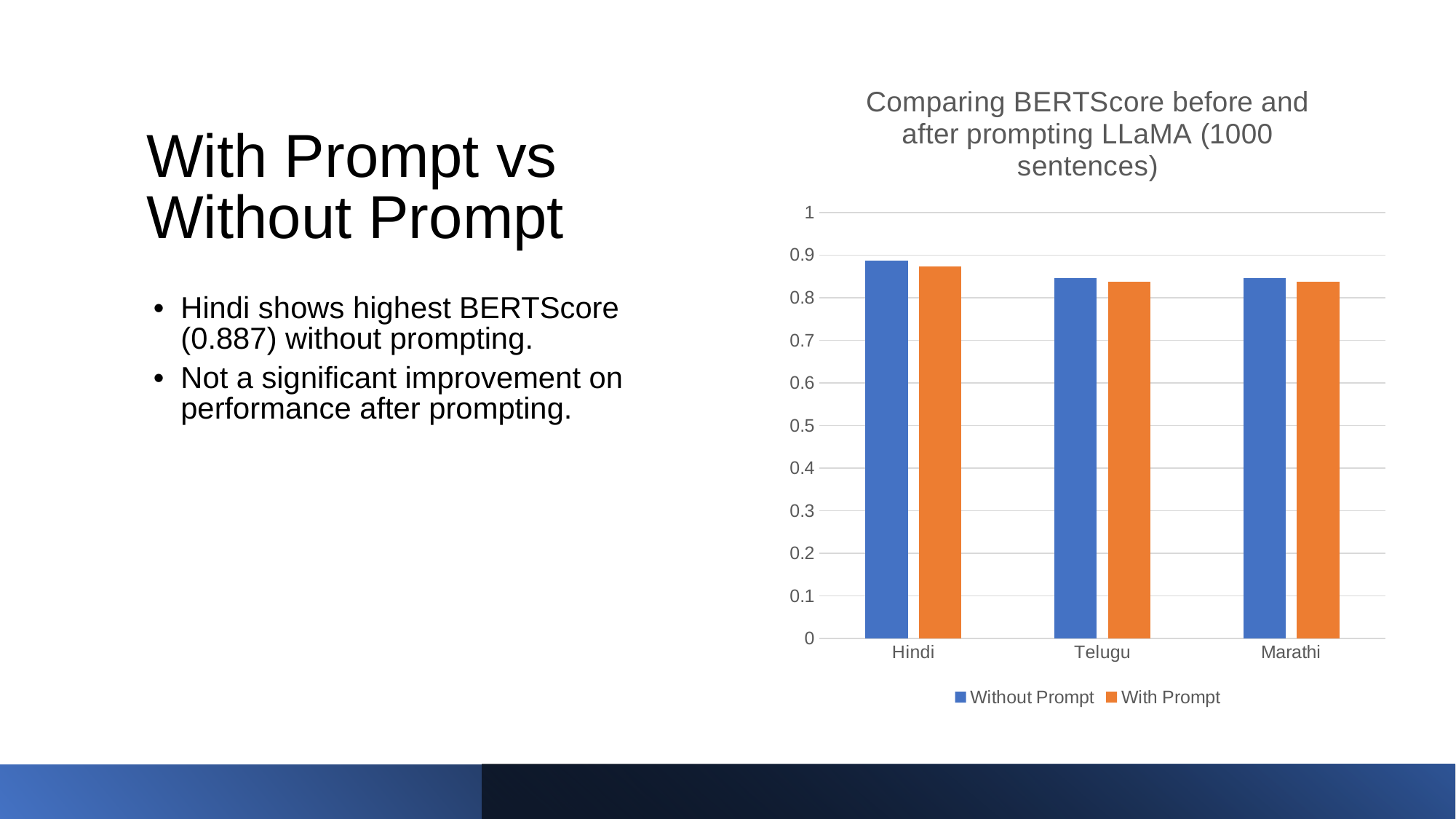

### Chart: Comparing BERTScore before and after prompting LLaMA (1000 sentences)

| Category | Without Prompt | With Prompt |
|---|---|---|
| Hindi | 0.8877 | 0.8734 |
| Telugu | 0.8457 | 0.8369 |
| Marathi | 0.8458 | 0.8367 |
# With Prompt vs Without Prompt
Hindi shows highest BERTScore (0.887) without prompting.
Not a significant improvement on performance after prompting.